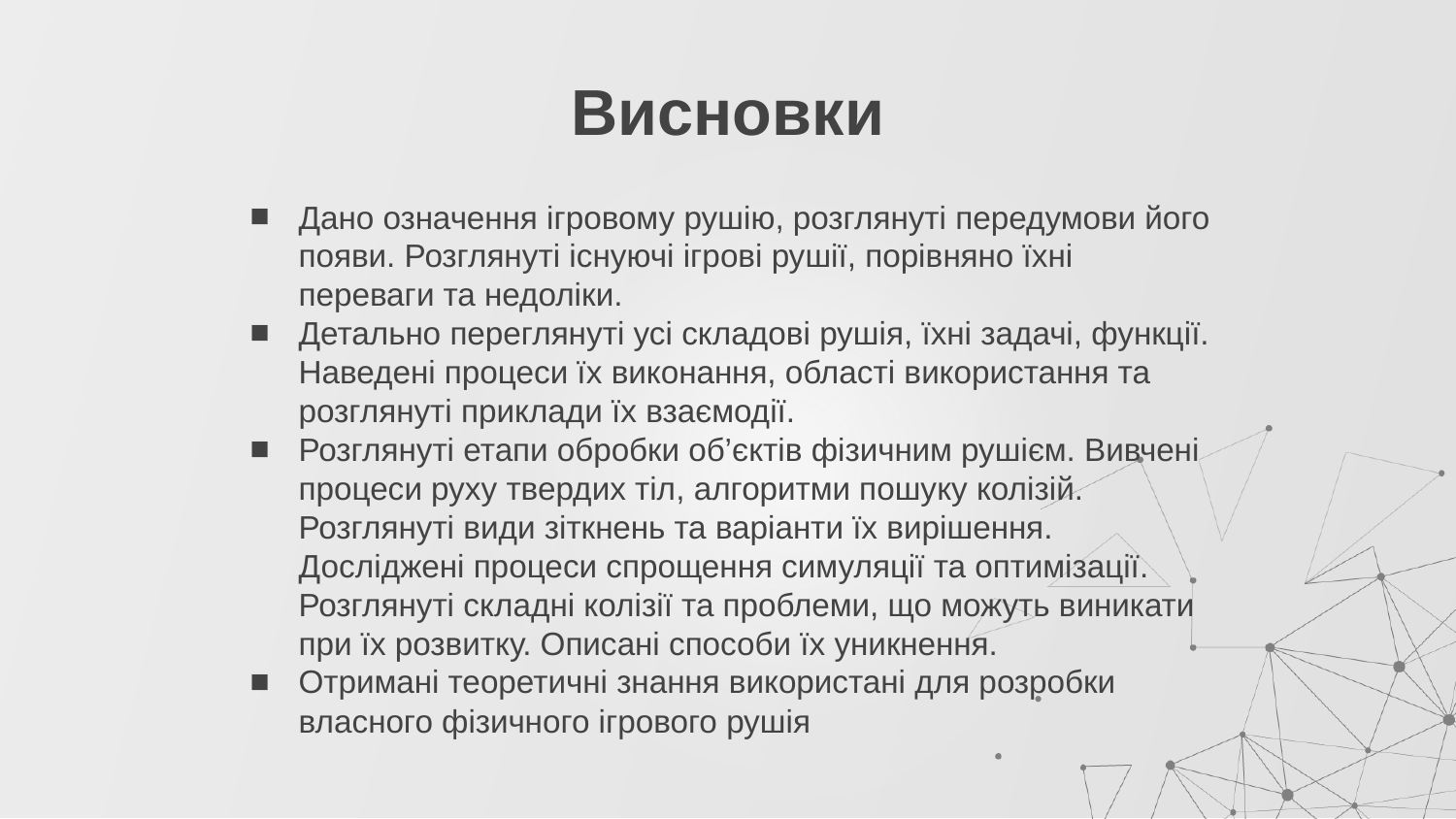

# Висновки
Дано означення ігровому рушію, розглянуті передумови його появи. Розглянуті існуючі ігрові рушії, порівняно їхні переваги та недоліки.
Детально переглянуті усі складові рушія, їхні задачі, функції. Наведені процеси їх виконання, області використання та розглянуті приклади їх взаємодії.
Розглянуті етапи обробки об’єктів фізичним рушієм. Вивчені процеси руху твердих тіл, алгоритми пошуку колізій. Розглянуті види зіткнень та варіанти їх вирішення. Досліджені процеси спрощення симуляції та оптимізації. Розглянуті складні колізії та проблеми, що можуть виникати при їх розвитку. Описані способи їх уникнення.
Отримані теоретичні знання використані для розробки власного фізичного ігрового рушія